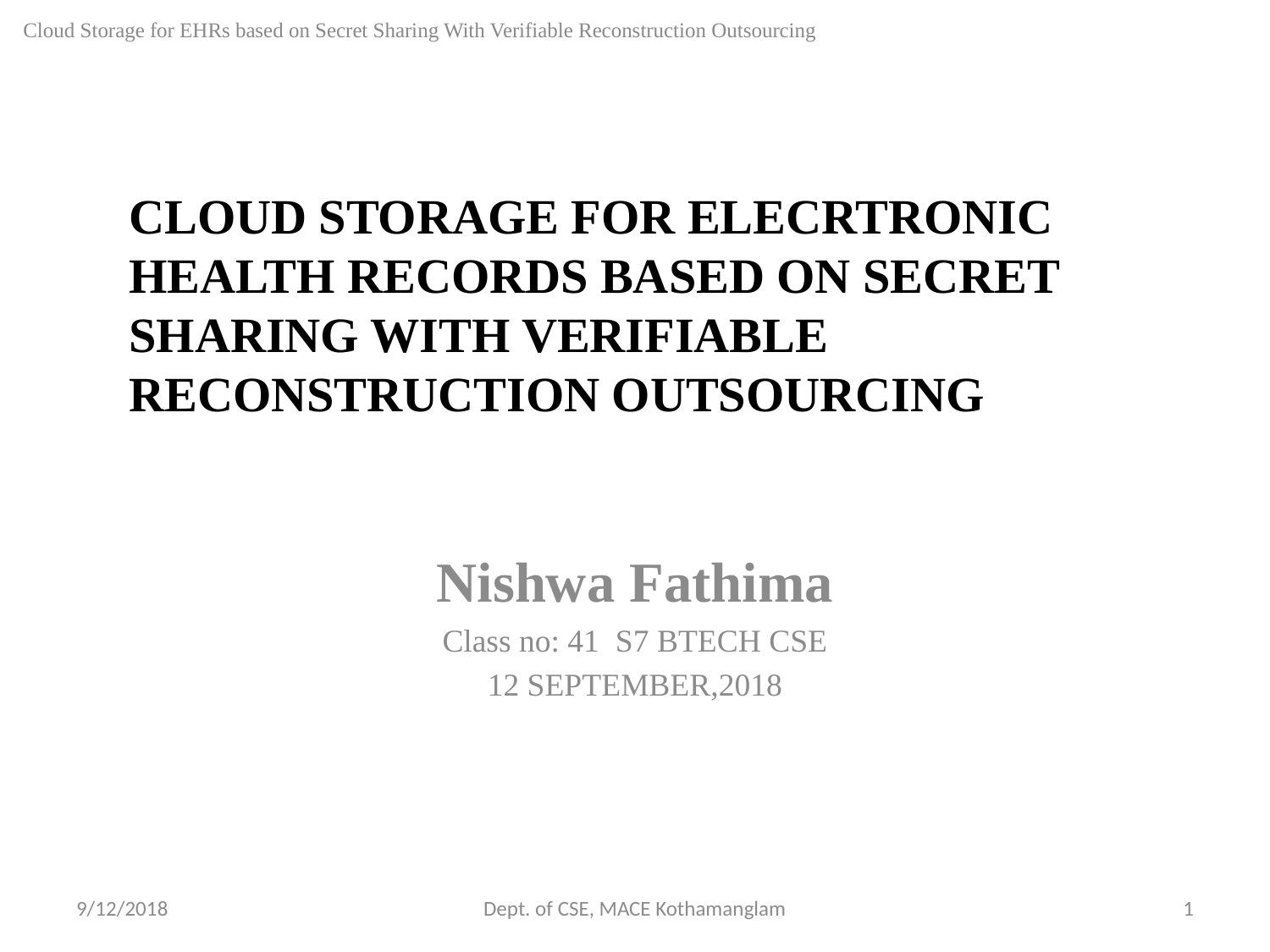

Cloud Storage for EHRs based on Secret Sharing With Verifiable Reconstruction Outsourcing
# CLOUD STORAGE FOR ELECRTRONIC HEALTH RECORDS BASED ON SECRET SHARING WITH VERIFIABLE RECONSTRUCTION OUTSOURCING
Nishwa Fathima
Class no: 41  S7 BTECH CSE
12 SEPTEMBER,2018
9/12/2018
Dept. of CSE, MACE Kothamanglam
1